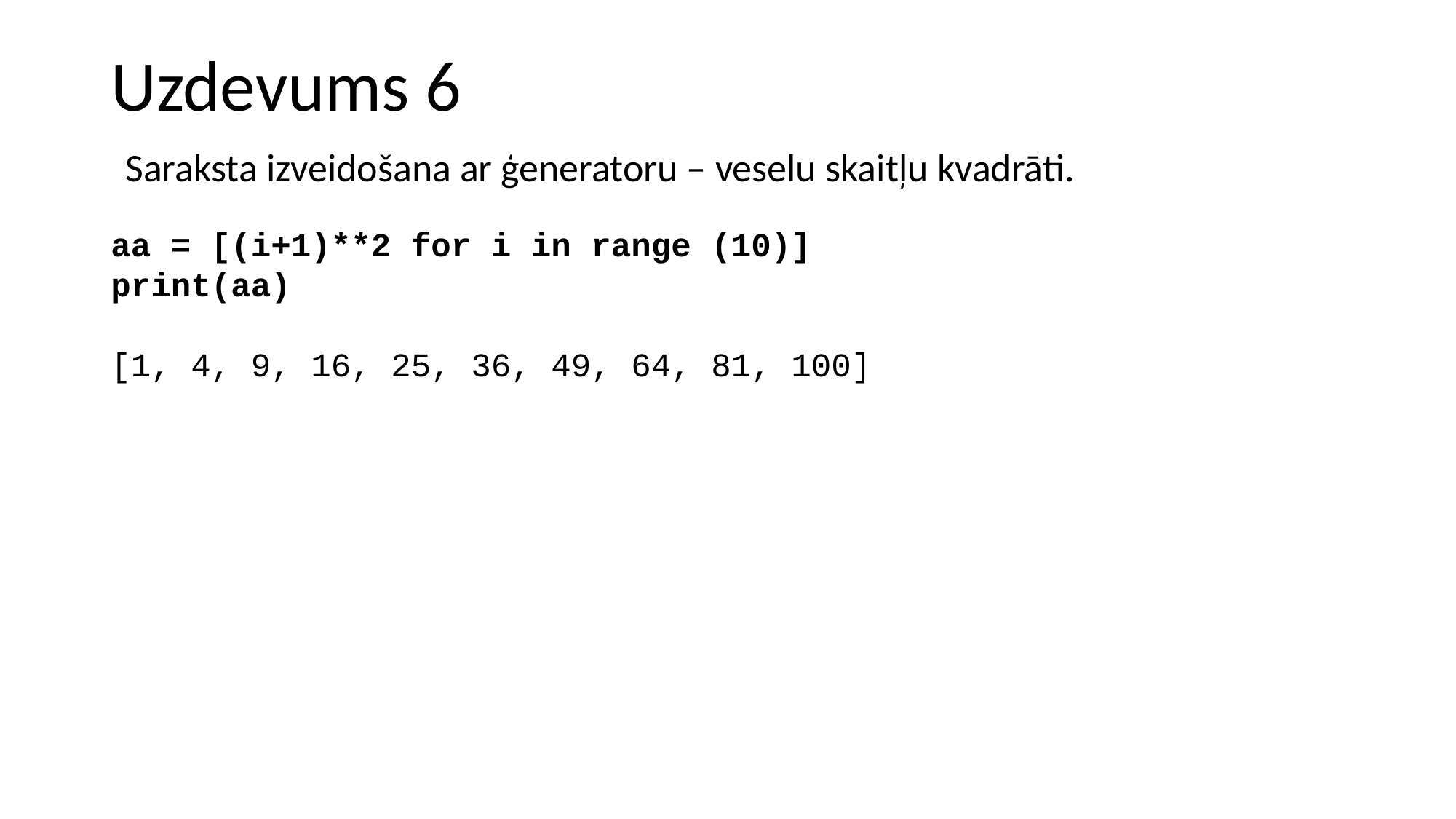

# Uzdevums 6 Saraksta izveidošana ar ģeneratoru – veselu skaitļu kvadrāti.
aa = [(i+1)**2 for i in range (10)]
print(aa)

[1, 4, 9, 16, 25, 36, 49, 64, 81, 100]